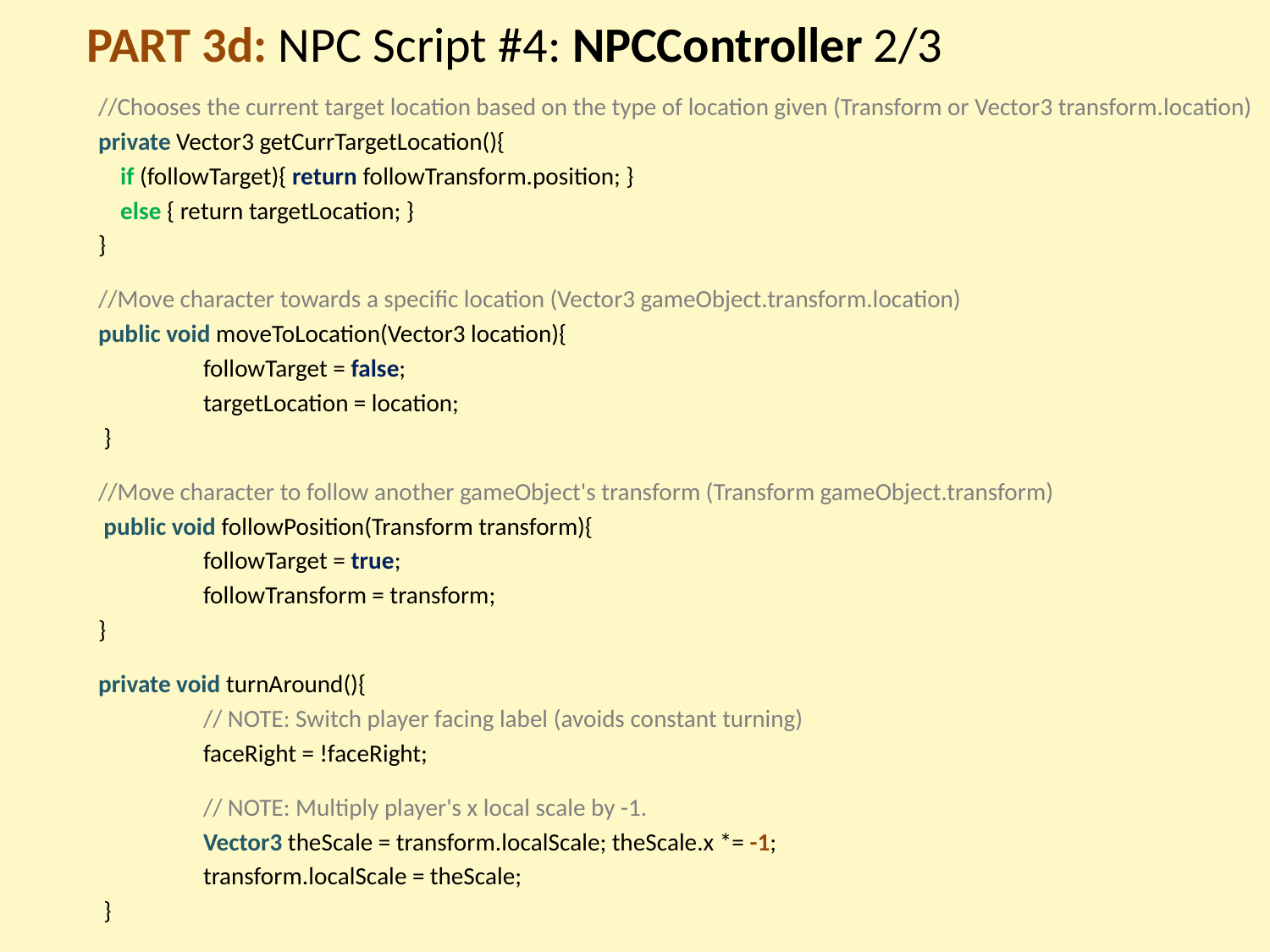

# PART 3d: NPC Script #4: NPCController 2/3
    //Chooses the current target location based on the type of location given (Transform or Vector3 transform.location)
    private Vector3 getCurrTargetLocation(){
        if (followTarget){ return followTransform.position; }
        else { return targetLocation; }
    }

    //Move character towards a specific location (Vector3 gameObject.transform.location)
    public void moveToLocation(Vector3 location){
	followTarget = false;
	targetLocation = location;
     }

    //Move character to follow another gameObject's transform (Transform gameObject.transform)
     public void followPosition(Transform transform){
	followTarget = true;
	followTransform = transform;
    }

    private void turnAround(){
        	// NOTE: Switch player facing label (avoids constant turning)
        	faceRight = !faceRight;

        	// NOTE: Multiply player's x local scale by -1.
       	Vector3 theScale = transform.localScale; theScale.x *= -1;
	transform.localScale = theScale;
     }